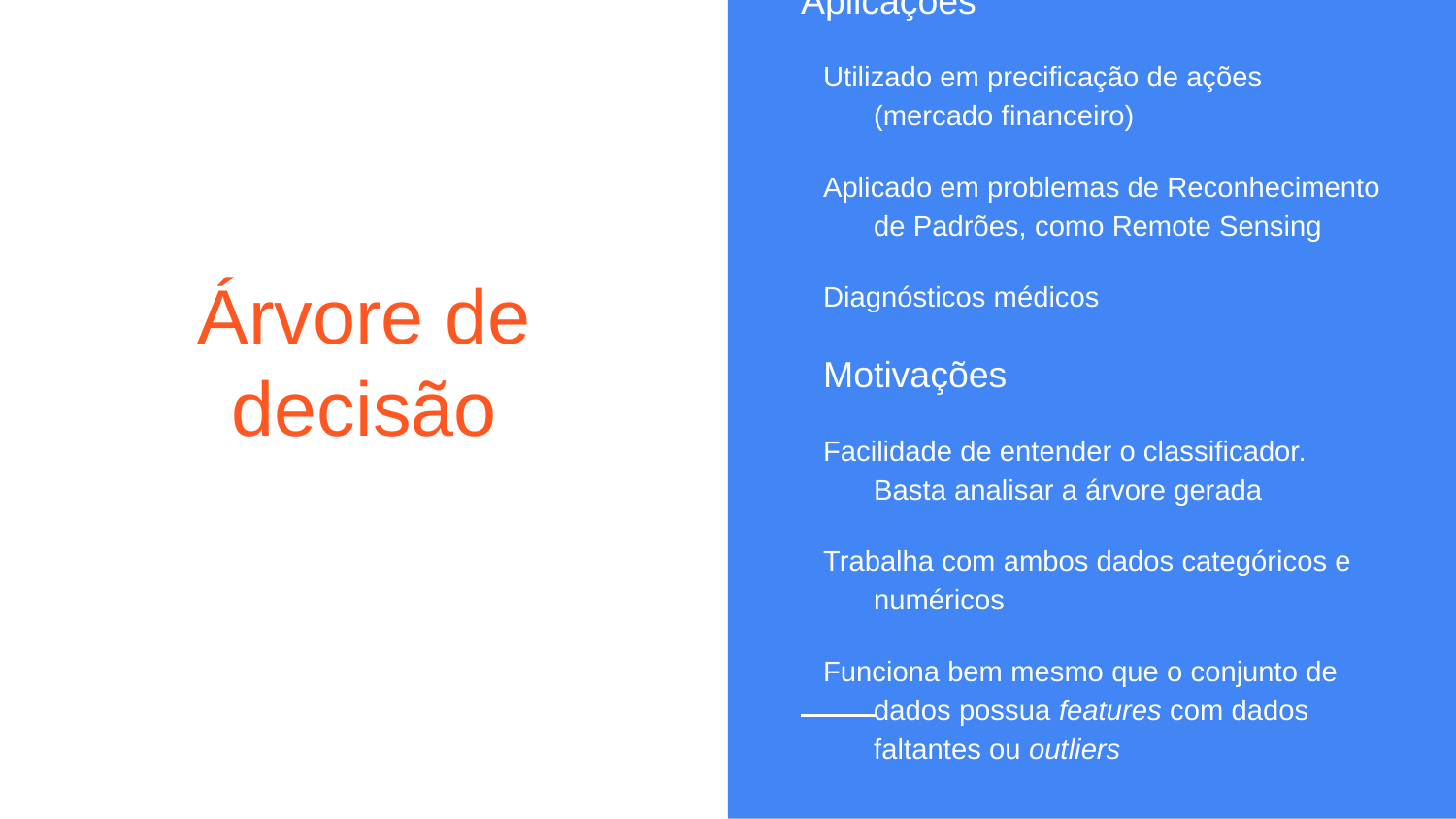

Aplicações
Utilizado em precificação de ações (mercado financeiro)
Aplicado em problemas de Reconhecimento de Padrões, como Remote Sensing
Diagnósticos médicos
Motivações
Facilidade de entender o classificador. Basta analisar a árvore gerada
Trabalha com ambos dados categóricos e numéricos
Funciona bem mesmo que o conjunto de dados possua features com dados faltantes ou outliers

# Árvore de decisão